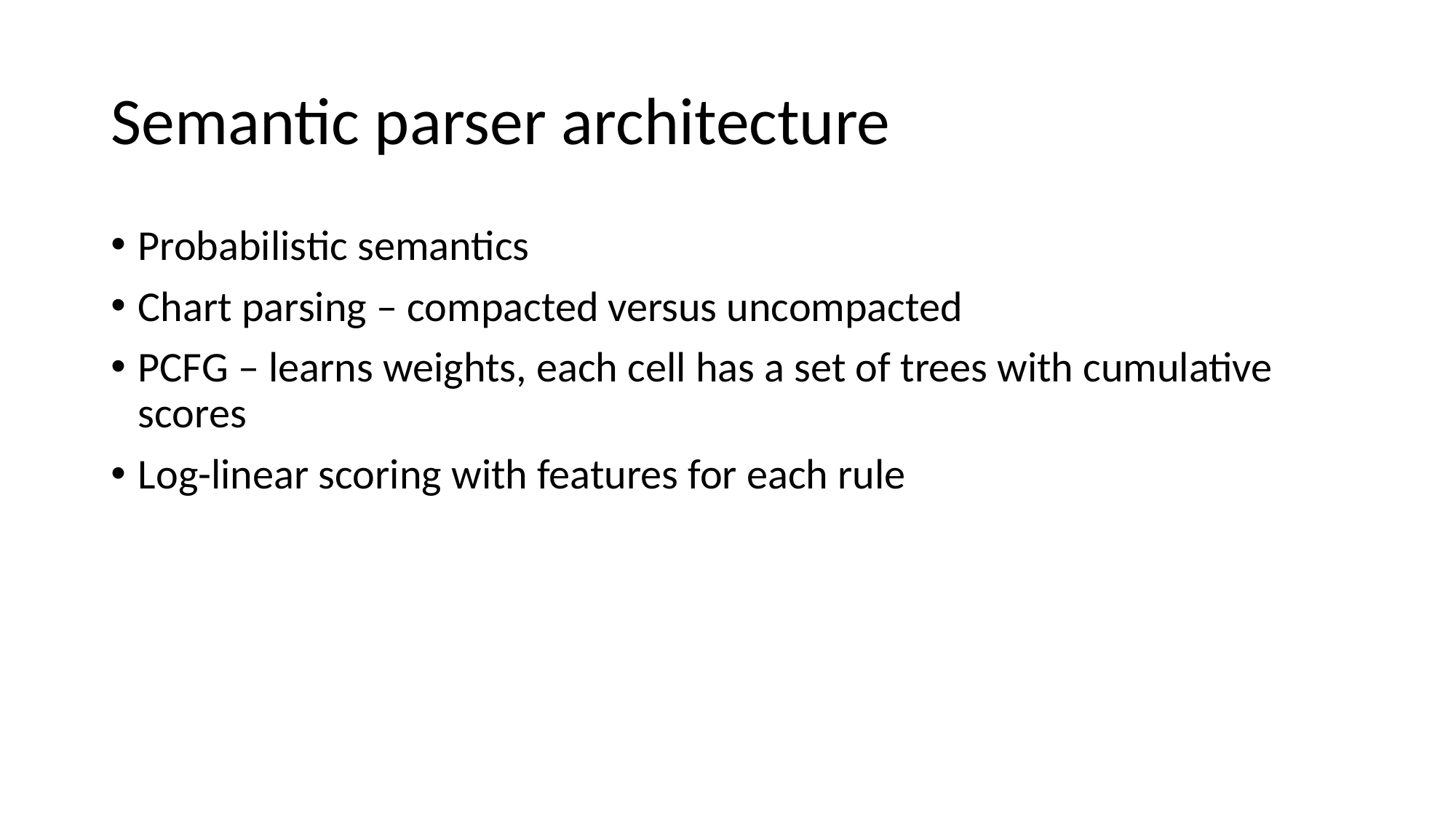

# Semantic parser architecture
Probabilistic semantics
Chart parsing – compacted versus uncompacted
PCFG – learns weights, each cell has a set of trees with cumulative scores
Log-linear scoring with features for each rule